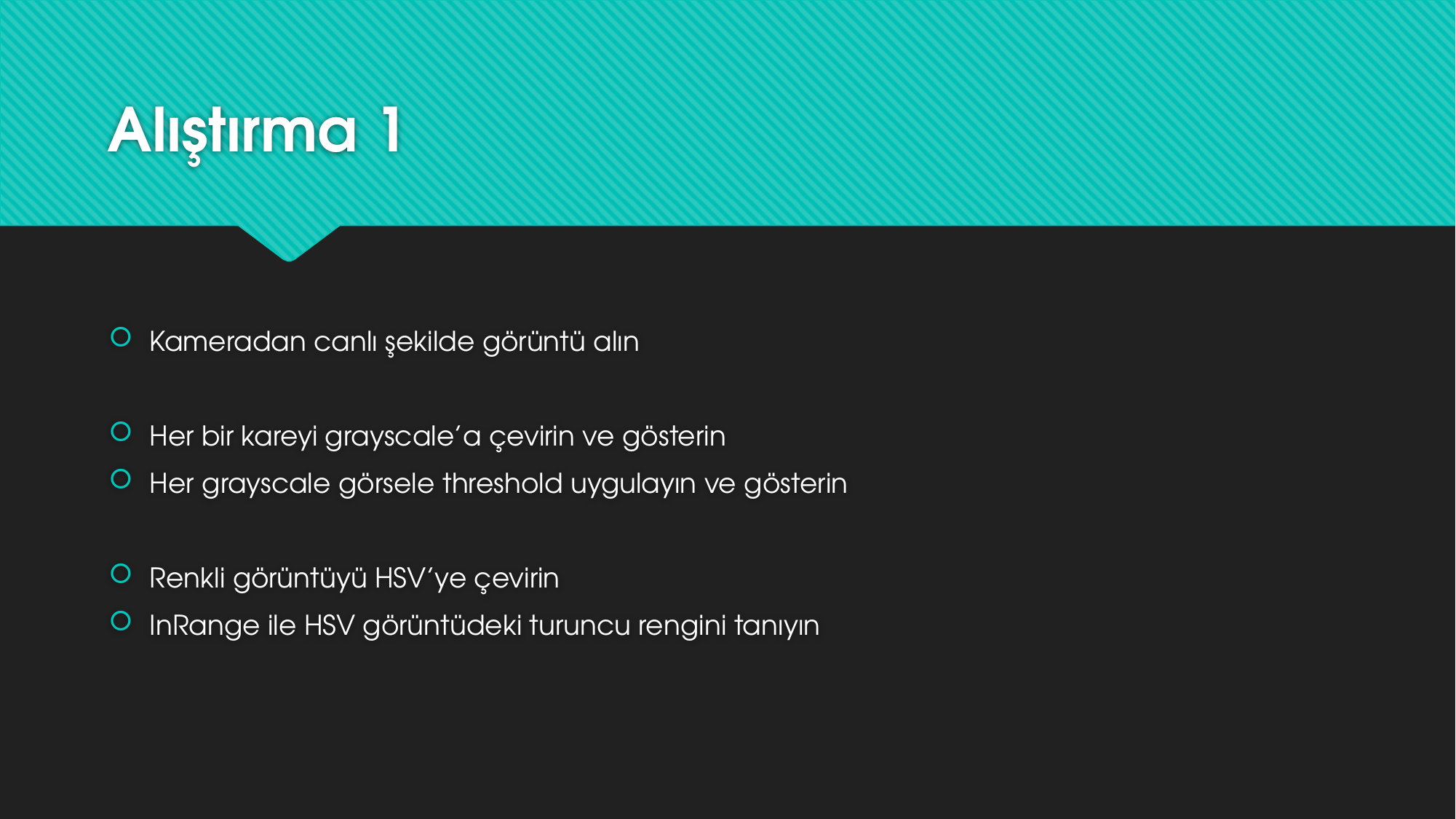

# Alıştırma 1
Kameradan canlı şekilde görüntü alın

Her bir kareyi grayscale’a çevirin ve gösterin
Her grayscale görsele threshold uygulayın ve gösterin

Renkli görüntüyü HSV’ye çevirin
InRange ile HSV görüntüdeki turuncu rengini tanıyın